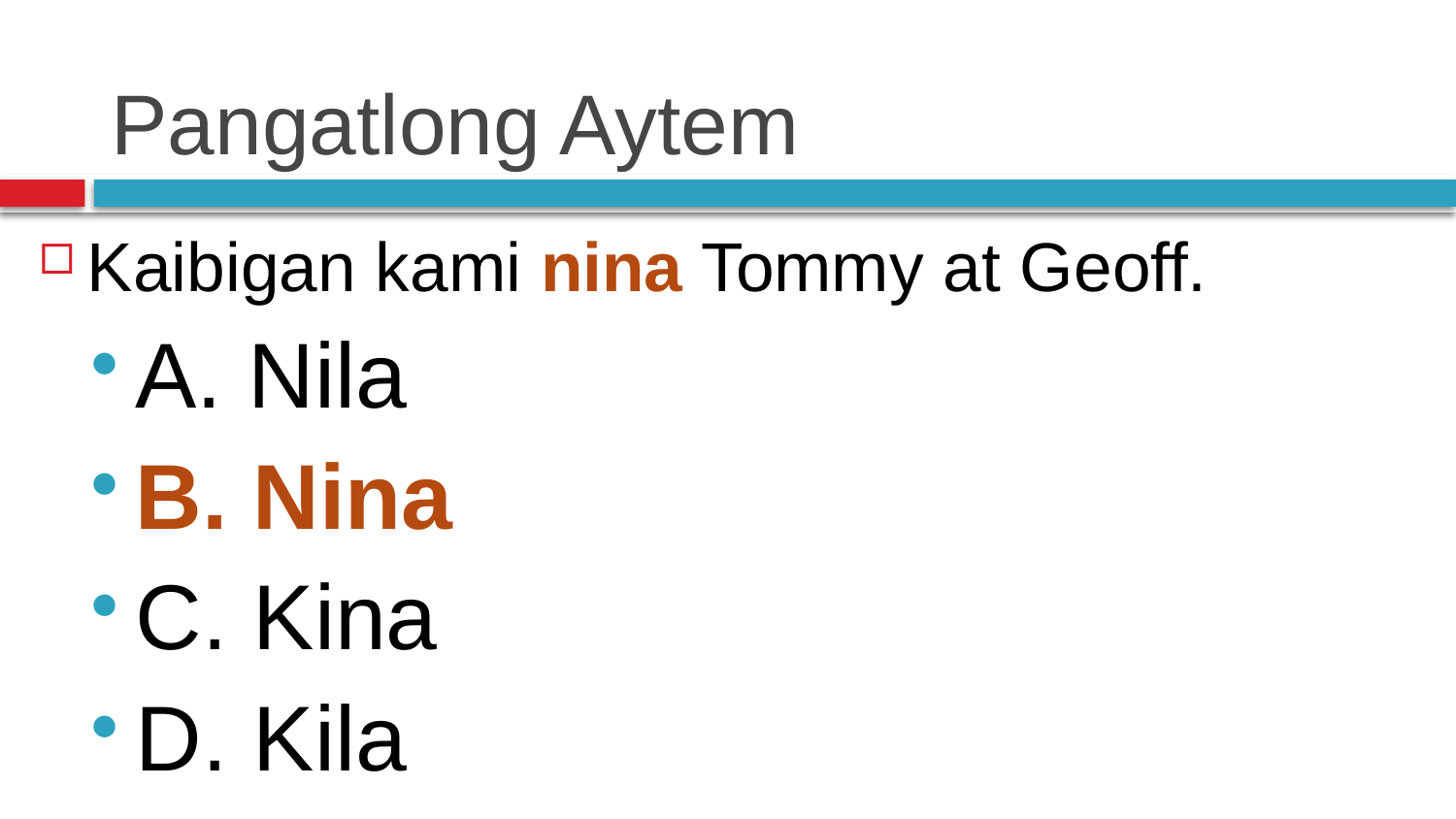

# Pangatlong Aytem
Kaibigan kami nina Tommy at Geoff.
A. Nila
B. Nina
C. Kina
D. Kila